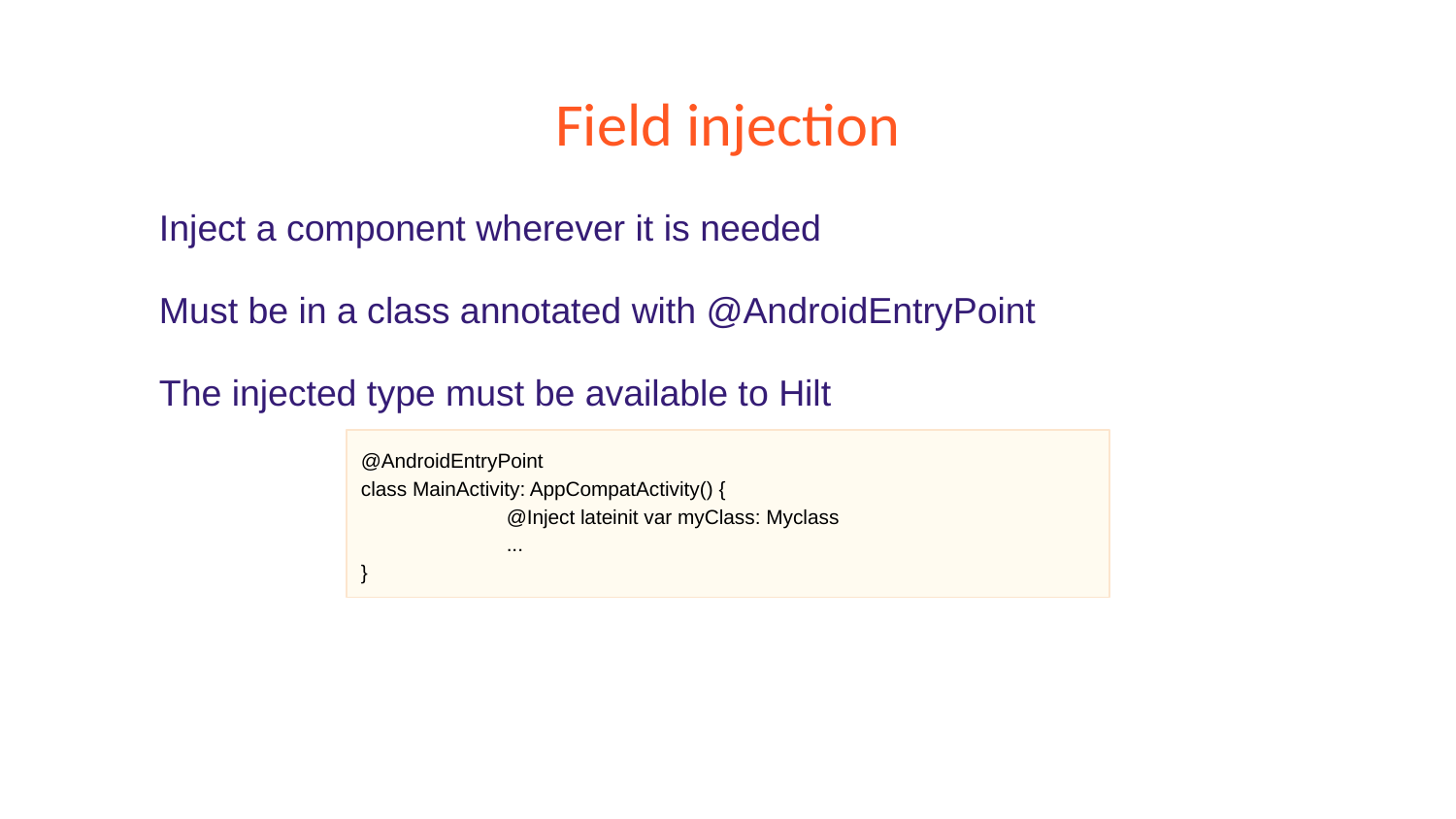

# Field injection
Inject a component wherever it is needed
Must be in a class annotated with @AndroidEntryPoint
The injected type must be available to Hilt
@AndroidEntryPoint
class MainActivity: AppCompatActivity() {
	@Inject lateinit var myClass: Myclass
	...
}